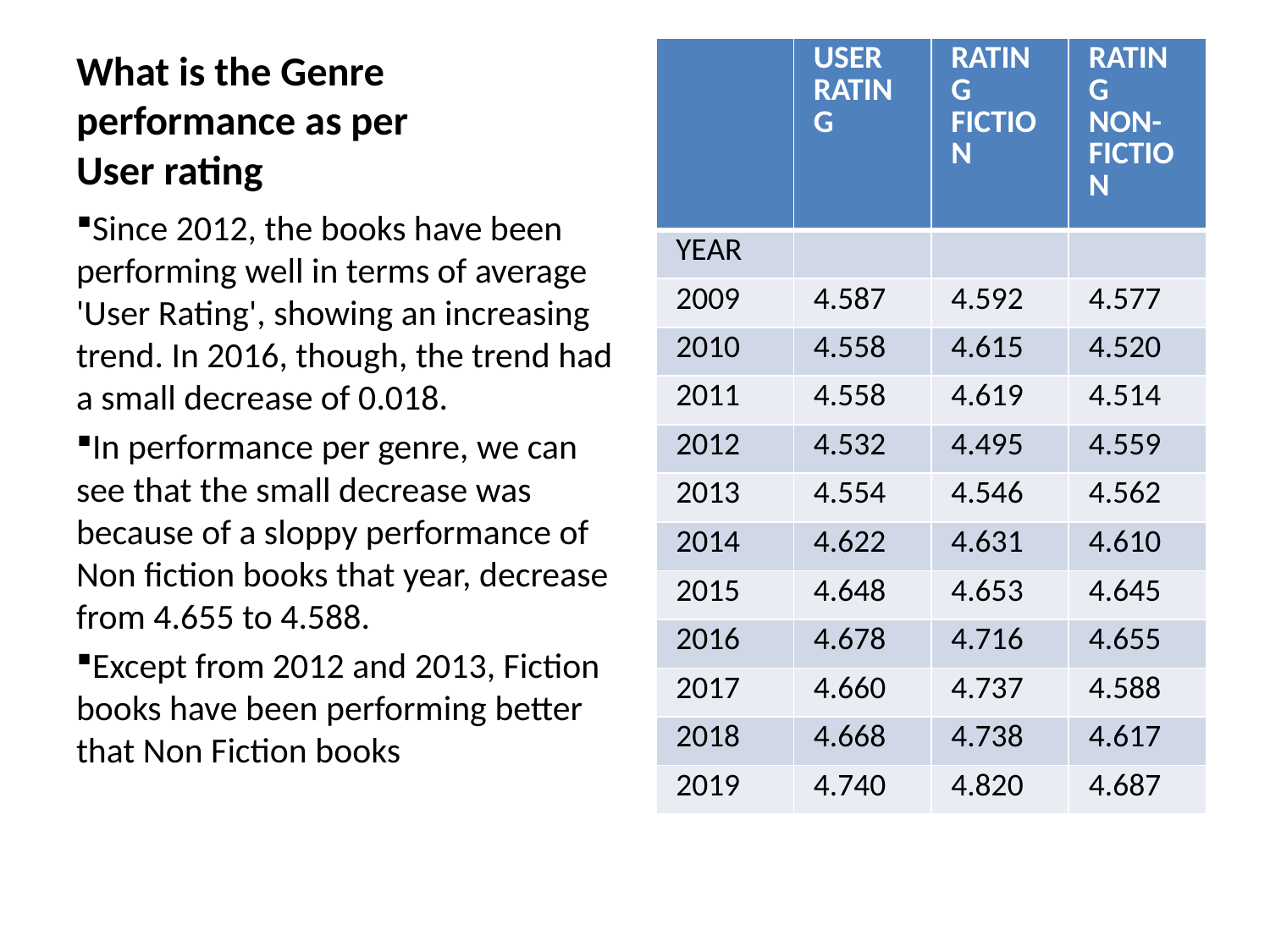

# What is the Genre performance as per User rating
|  | USER RATING | RATING FICTION | RATING NON-FICTION |
| --- | --- | --- | --- |
| YEAR |  |  |  |
| 2009 | 4.587 | 4.592 | 4.577 |
| 2010 | 4.558 | 4.615 | 4.520 |
| 2011 | 4.558 | 4.619 | 4.514 |
| 2012 | 4.532 | 4.495 | 4.559 |
| 2013 | 4.554 | 4.546 | 4.562 |
| 2014 | 4.622 | 4.631 | 4.610 |
| 2015 | 4.648 | 4.653 | 4.645 |
| 2016 | 4.678 | 4.716 | 4.655 |
| 2017 | 4.660 | 4.737 | 4.588 |
| 2018 | 4.668 | 4.738 | 4.617 |
| 2019 | 4.740 | 4.820 | 4.687 |
Since 2012, the books have been performing well in terms of average 'User Rating', showing an increasing trend. In 2016, though, the trend had a small decrease of 0.018.
In performance per genre, we can see that the small decrease was because of a sloppy performance of Non fiction books that year, decrease from 4.655 to 4.588.
Except from 2012 and 2013, Fiction books have been performing better that Non Fiction books